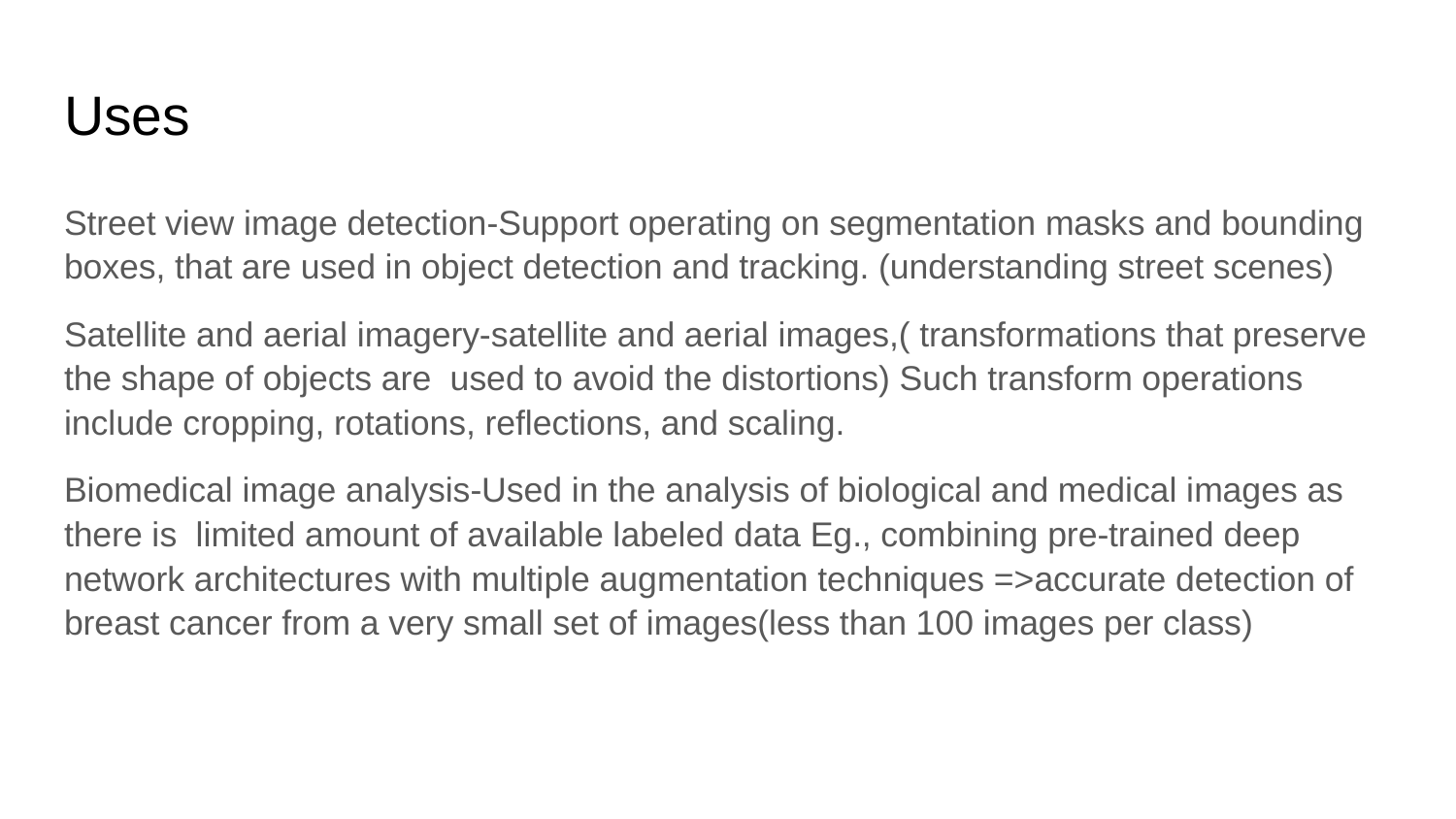

# Uses
Street view image detection-Support operating on segmentation masks and bounding boxes, that are used in object detection and tracking. (understanding street scenes)
Satellite and aerial imagery-satellite and aerial images,( transformations that preserve the shape of objects are  used to avoid the distortions) Such transform operations include cropping, rotations, reflections, and scaling.
Biomedical image analysis-Used in the analysis of biological and medical images as there is  limited amount of available labeled data Eg., combining pre-trained deep network architectures with multiple augmentation techniques =>accurate detection of breast cancer from a very small set of images(less than 100 images per class)